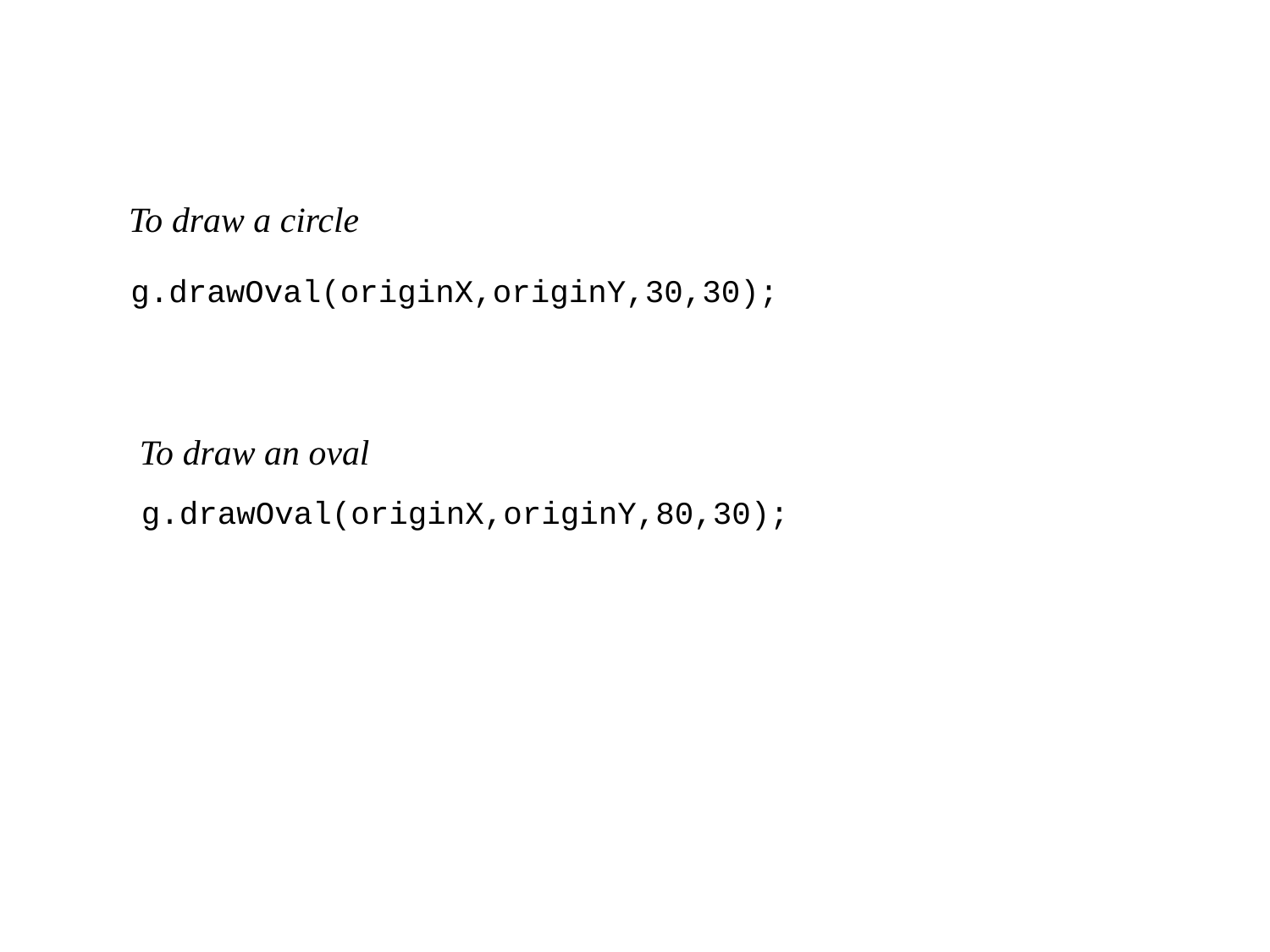

To draw a circle
g.drawOval(originX,originY,30,30);
To draw an oval
g.drawOval(originX,originY,80,30);